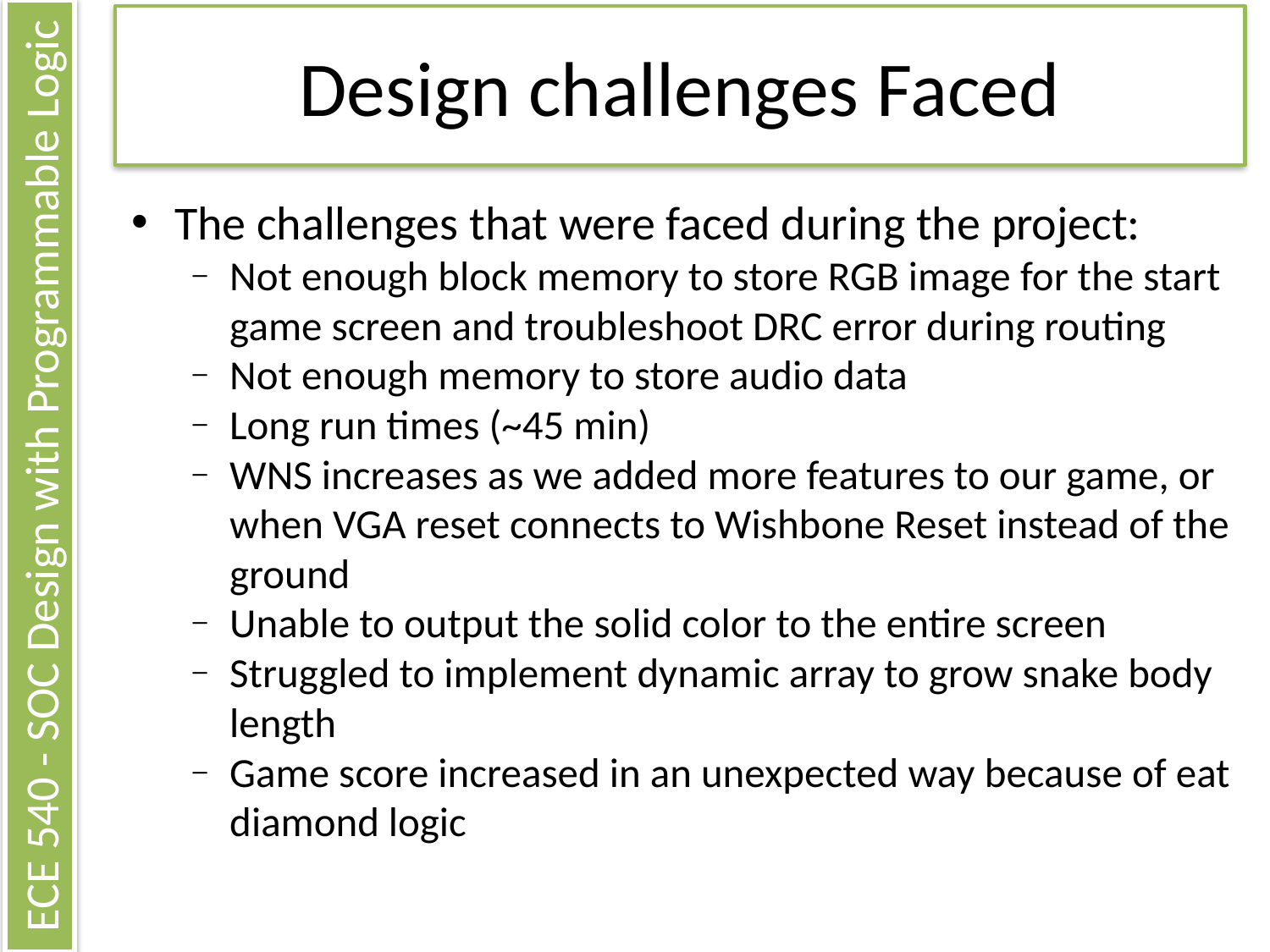

# Design challenges Faced
The challenges that were faced during the project:
Not enough block memory to store RGB image for the start game screen and troubleshoot DRC error during routing
Not enough memory to store audio data
Long run times (~45 min)
WNS increases as we added more features to our game, or when VGA reset connects to Wishbone Reset instead of the ground
Unable to output the solid color to the entire screen
Struggled to implement dynamic array to grow snake body length
Game score increased in an unexpected way because of eat diamond logic